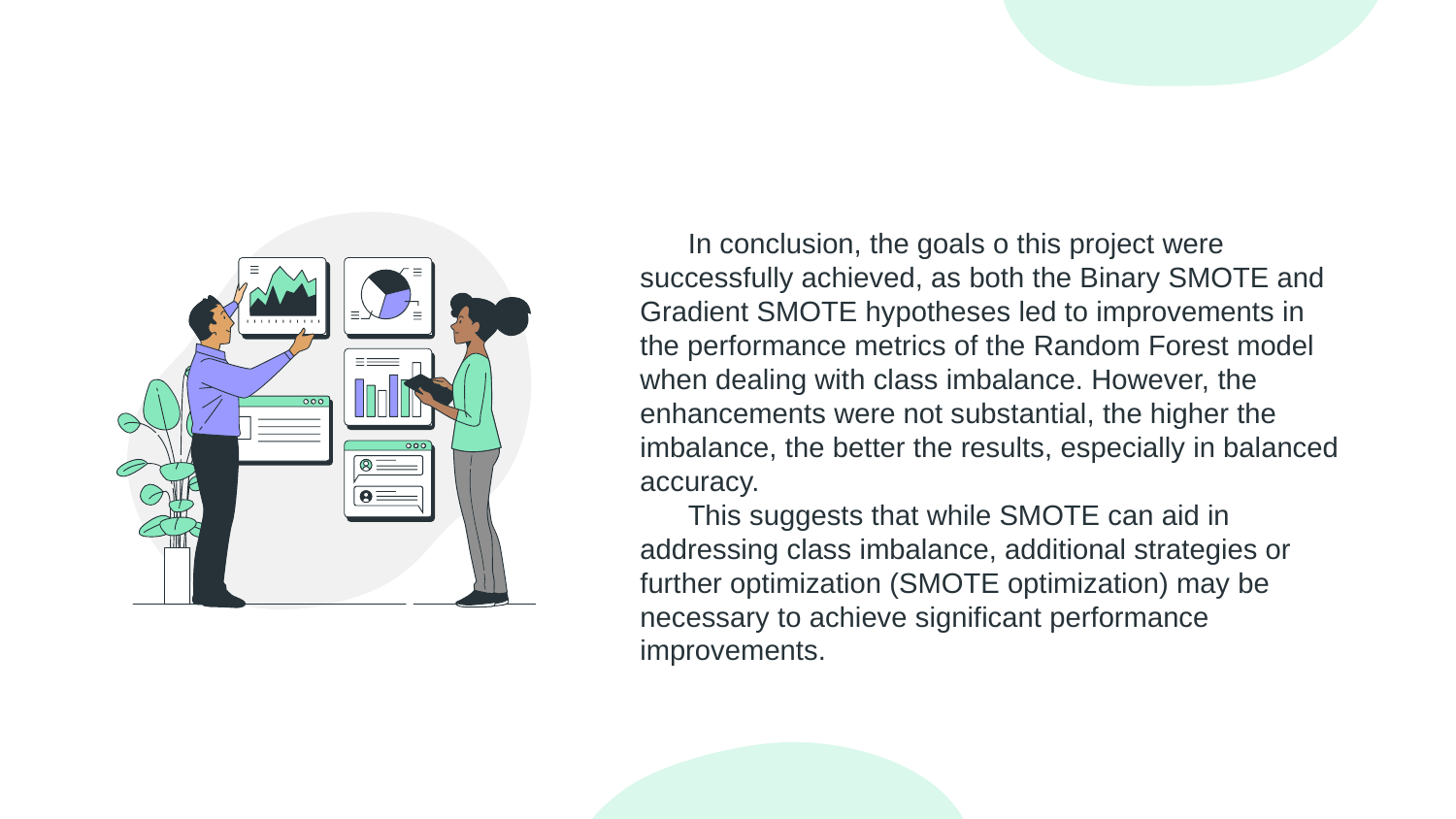

In conclusion, the goals o this project were successfully achieved, as both the Binary SMOTE and Gradient SMOTE hypotheses led to improvements in the performance metrics of the Random Forest model when dealing with class imbalance. However, the enhancements were not substantial, the higher the imbalance, the better the results, especially in balanced accuracy.
      This suggests that while SMOTE can aid in addressing class imbalance, additional strategies or further optimization (SMOTE optimization) may be necessary to achieve significant performance improvements.